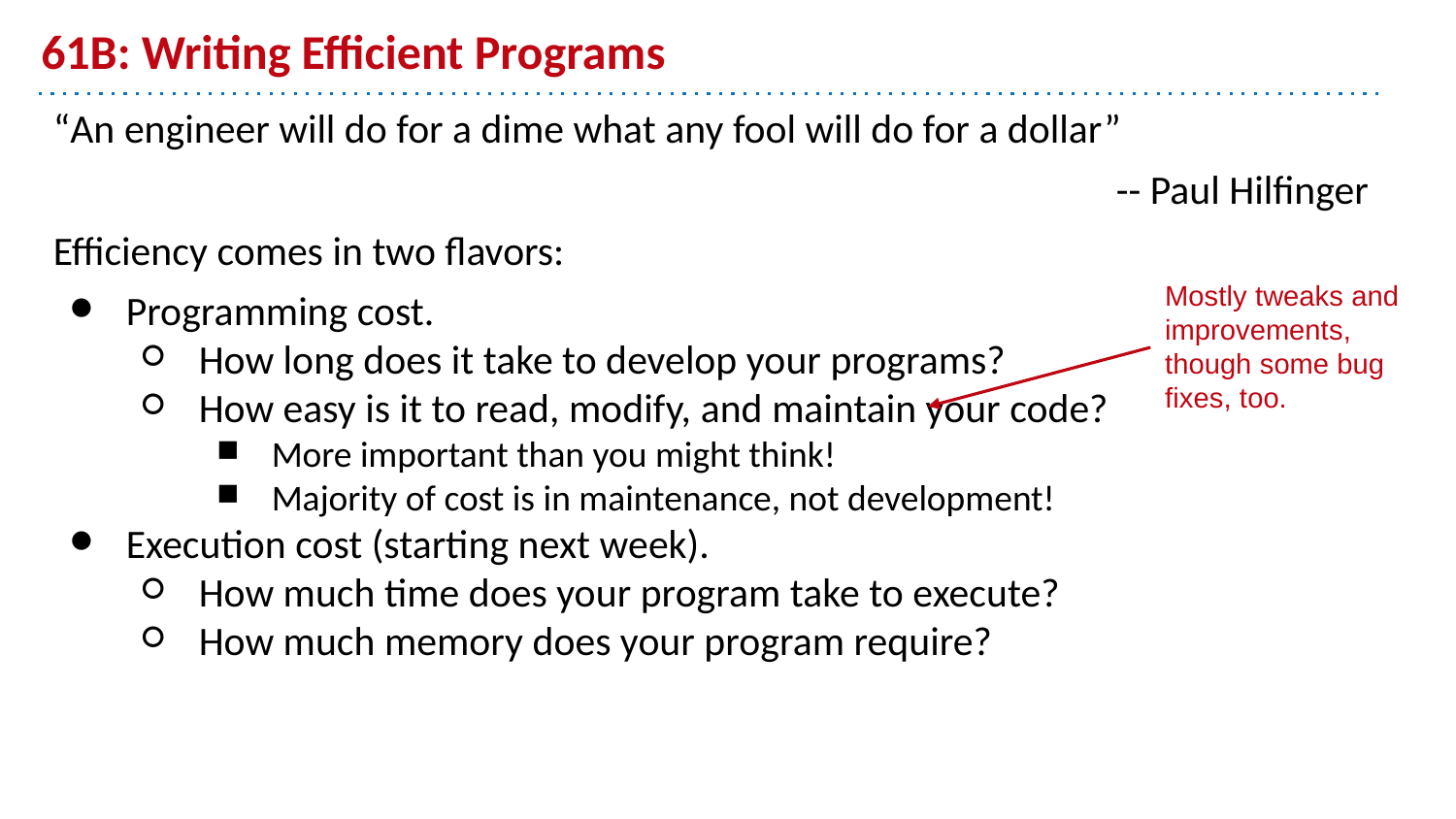

# 61B: Writing Efficient Programs
“An engineer will do for a dime what any fool will do for a dollar”
-- Paul Hilfinger
Efficiency comes in two flavors:
Programming cost.
How long does it take to develop your programs?
How easy is it to read, modify, and maintain your code?
More important than you might think!
Majority of cost is in maintenance, not development!
Execution cost (starting next week).
How much time does your program take to execute?
How much memory does your program require?
Mostly tweaks and improvements, though some bug fixes, too.